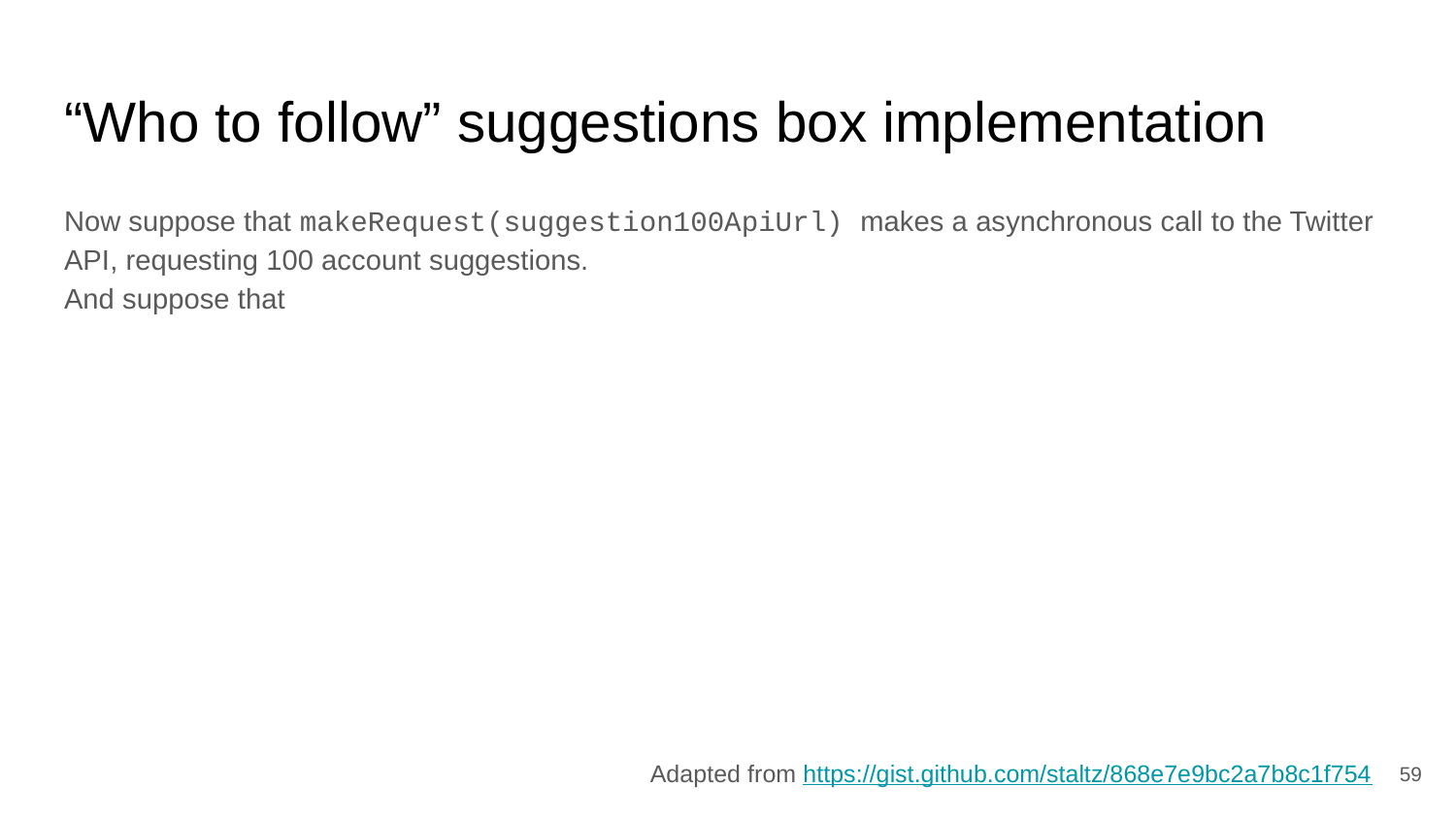

# “Who to follow” suggestions box implementation
Now suppose that makeRequest(suggestion100ApiUrl) makes a asynchronous call to the Twitter API, requesting 100 account suggestions.
And suppose that
59
Adapted from https://gist.github.com/staltz/868e7e9bc2a7b8c1f754